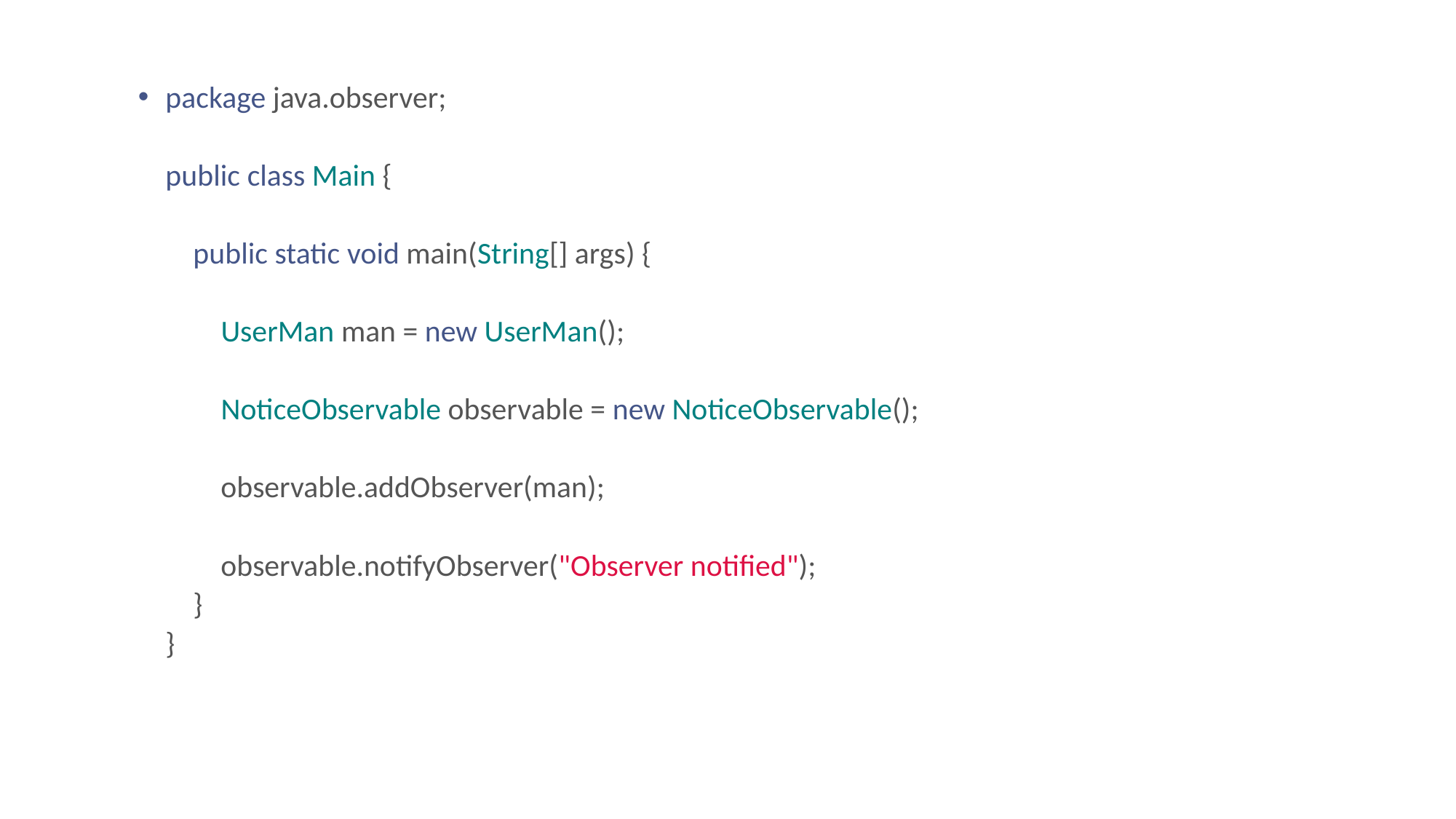

package java.observer;
public class Main {
    public static void main(String[] args) {
        UserMan man = new UserMan();
        NoticeObservable observable = new NoticeObservable();
        observable.addObserver(man);
        observable.notifyObserver("Observer notified");
    }
}